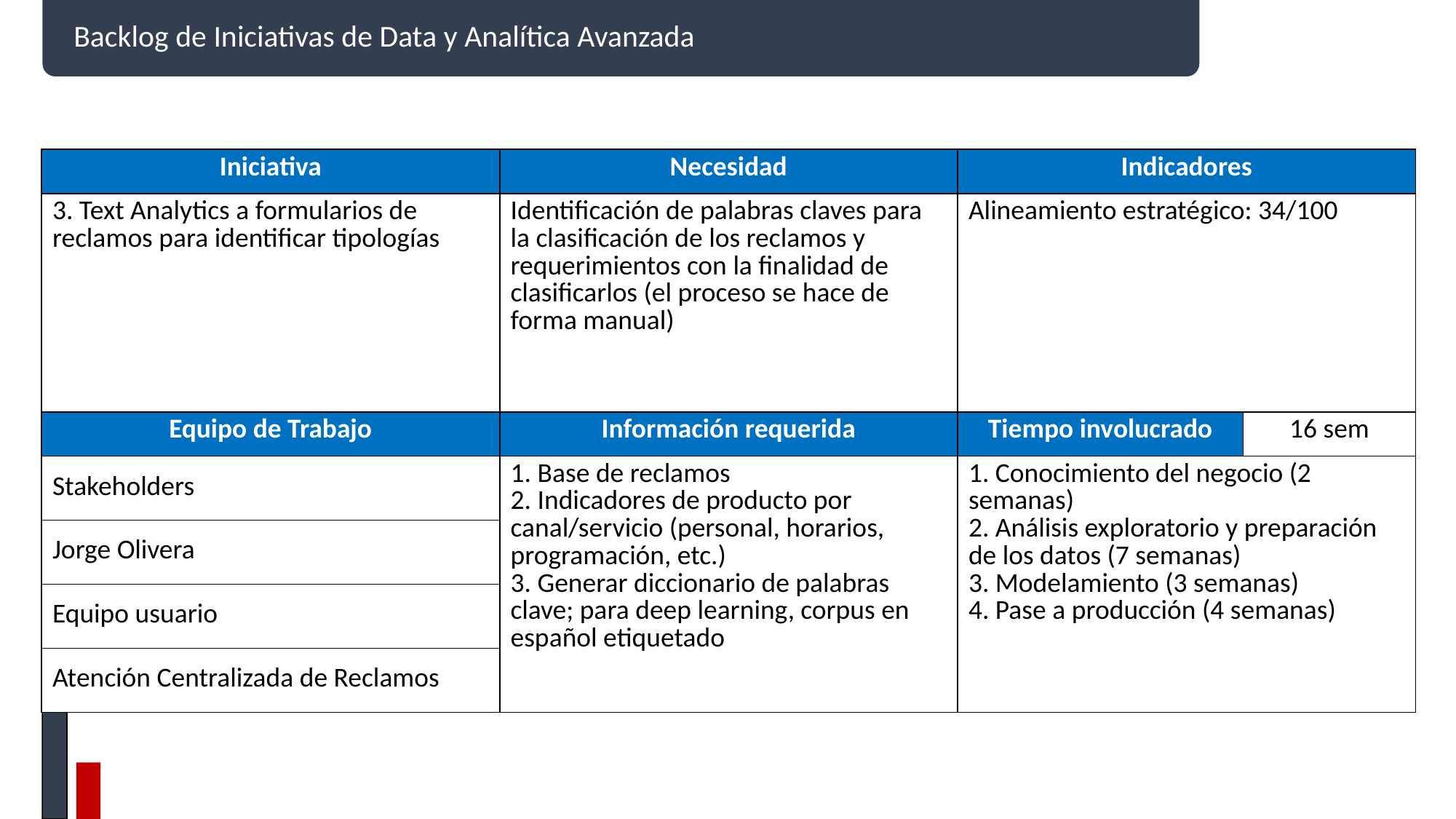

# Backlog de Iniciativas de Data y Analítica Avanzada
| Iniciativa | Necesidad | Indicadores |  |
| --- | --- | --- | --- |
| 3. Text Analytics a formularios de reclamos para identificar tipologías | ​Identificación de palabras claves para la clasificación de los reclamos y  requerimientos con la finalidad de clasificarlos (el proceso se hace de forma manual) | Alineamiento estratégico: 34/100 |  |
| Equipo de Trabajo | Información requerida | Tiempo involucrado | 16 sem |
| Stakeholders | 1. Base de reclamos 2. Indicadores de producto por canal/servicio (personal, horarios, programación, etc.) 3. Generar diccionario de palabras clave; para deep learning, corpus en español etiquetado | 1. Conocimiento del negocio (2 semanas) 2. Análisis exploratorio y preparación de los datos (7 semanas) 3. Modelamiento (3 semanas) 4. Pase a producción (4 semanas) |  |
| Jorge Olivera |  |  |  |
| Equipo usuario |  |  |  |
| Atención Centralizada de Reclamos |  |  |  |